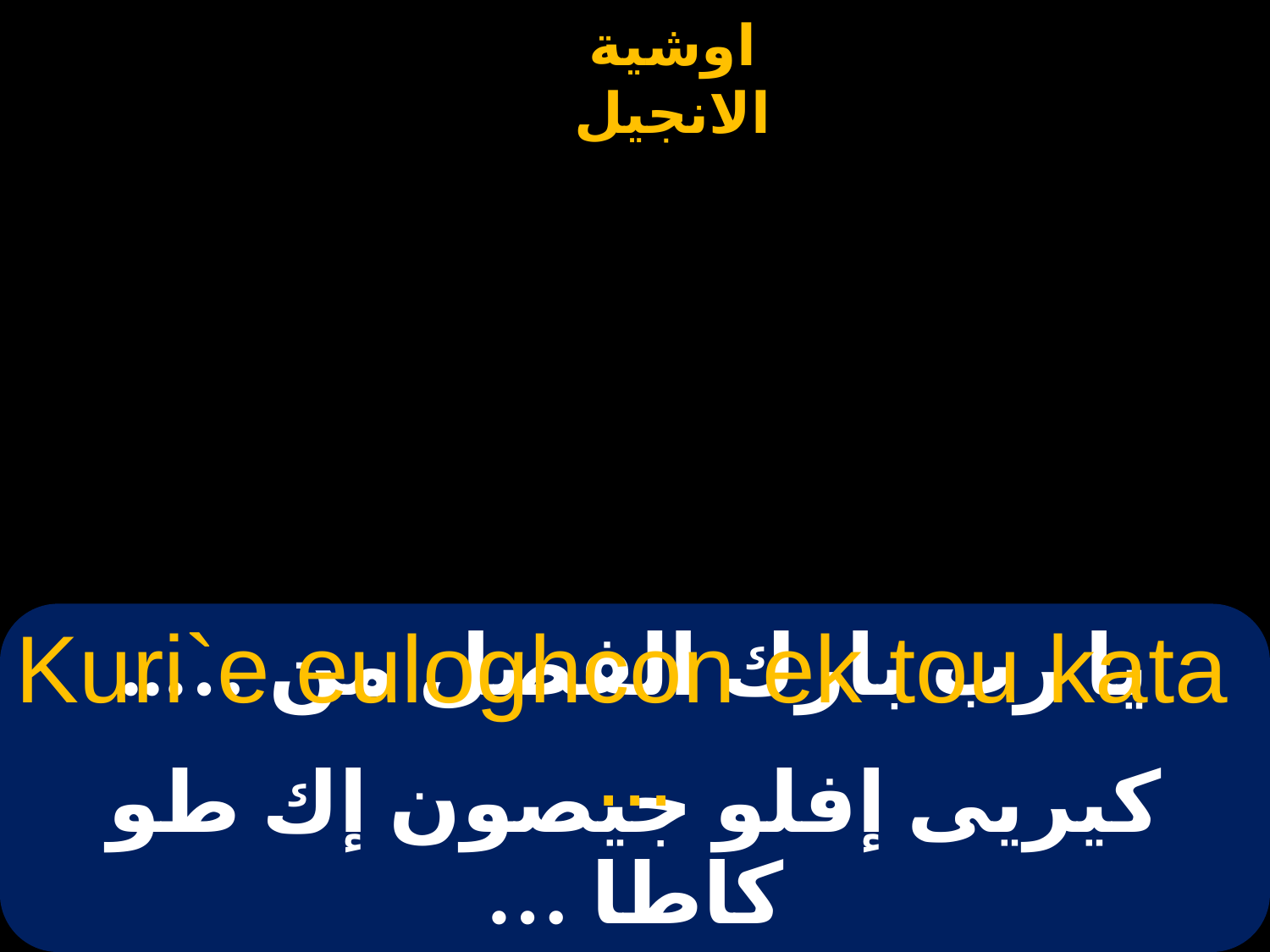

# يا رب بارك الفصل من …..
Kuri`e euloghcon ek tou kata  ...
كيريى إفلو جيصون إك طو كاطا …